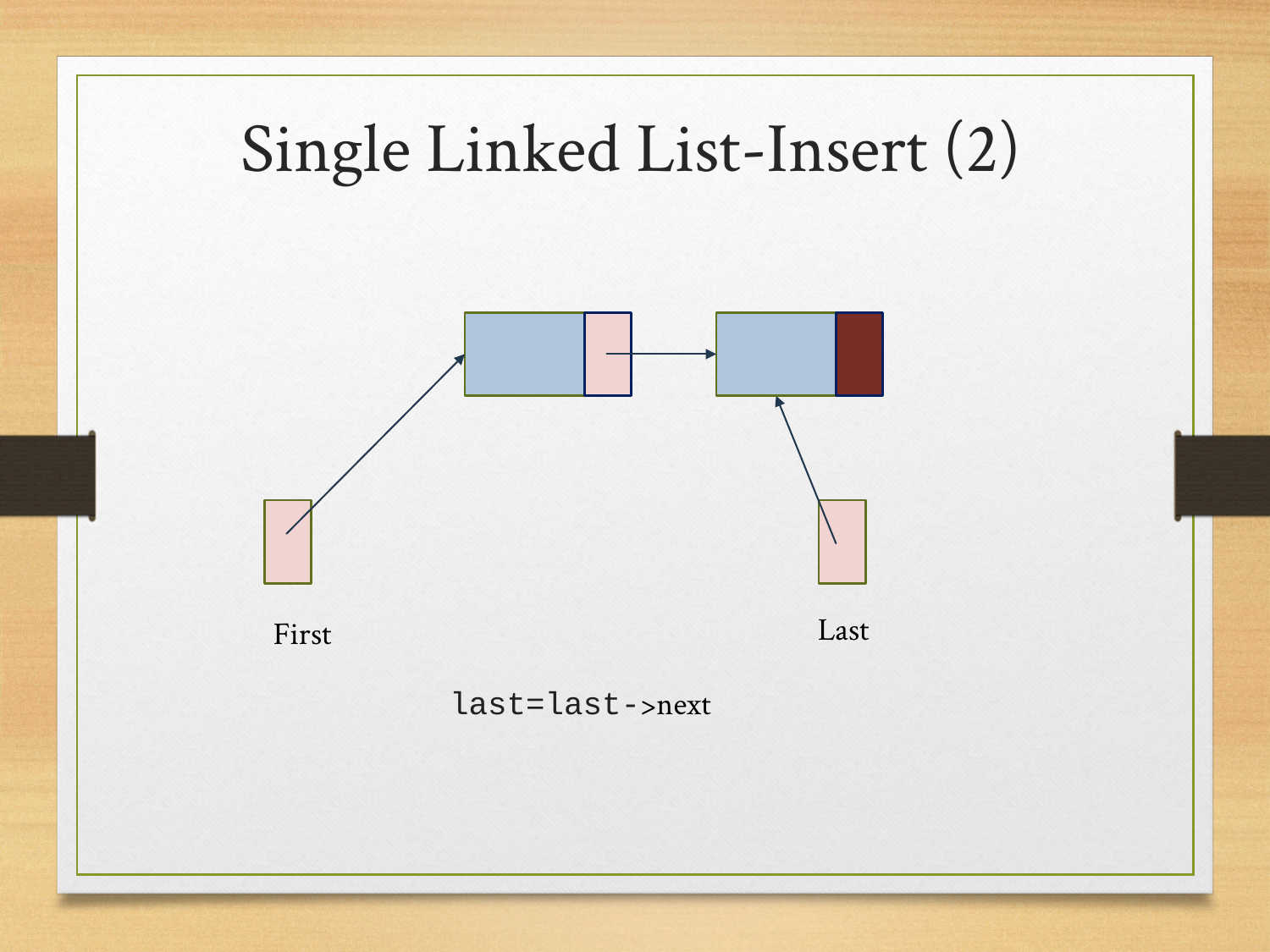

Single Linked List-Insert (2)

Last
First
last=last->next